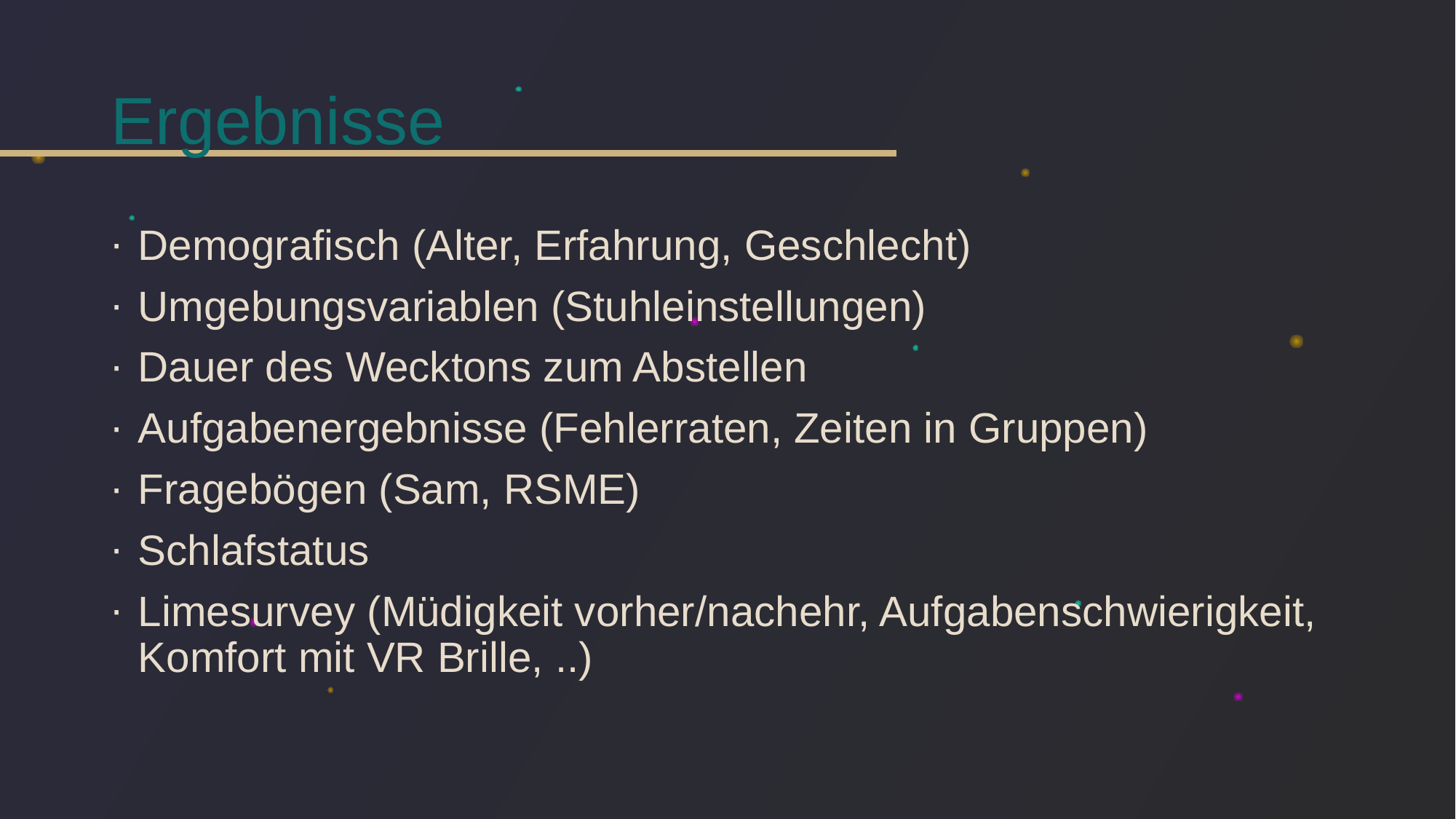

# Ergebnisse
Demografisch (Alter, Erfahrung, Geschlecht)
Umgebungsvariablen (Stuhleinstellungen)
Dauer des Wecktons zum Abstellen
Aufgabenergebnisse (Fehlerraten, Zeiten in Gruppen)
Fragebögen (Sam, RSME)
Schlafstatus
Limesurvey (Müdigkeit vorher/nachehr, Aufgabenschwierigkeit, Komfort mit VR Brille, ..)